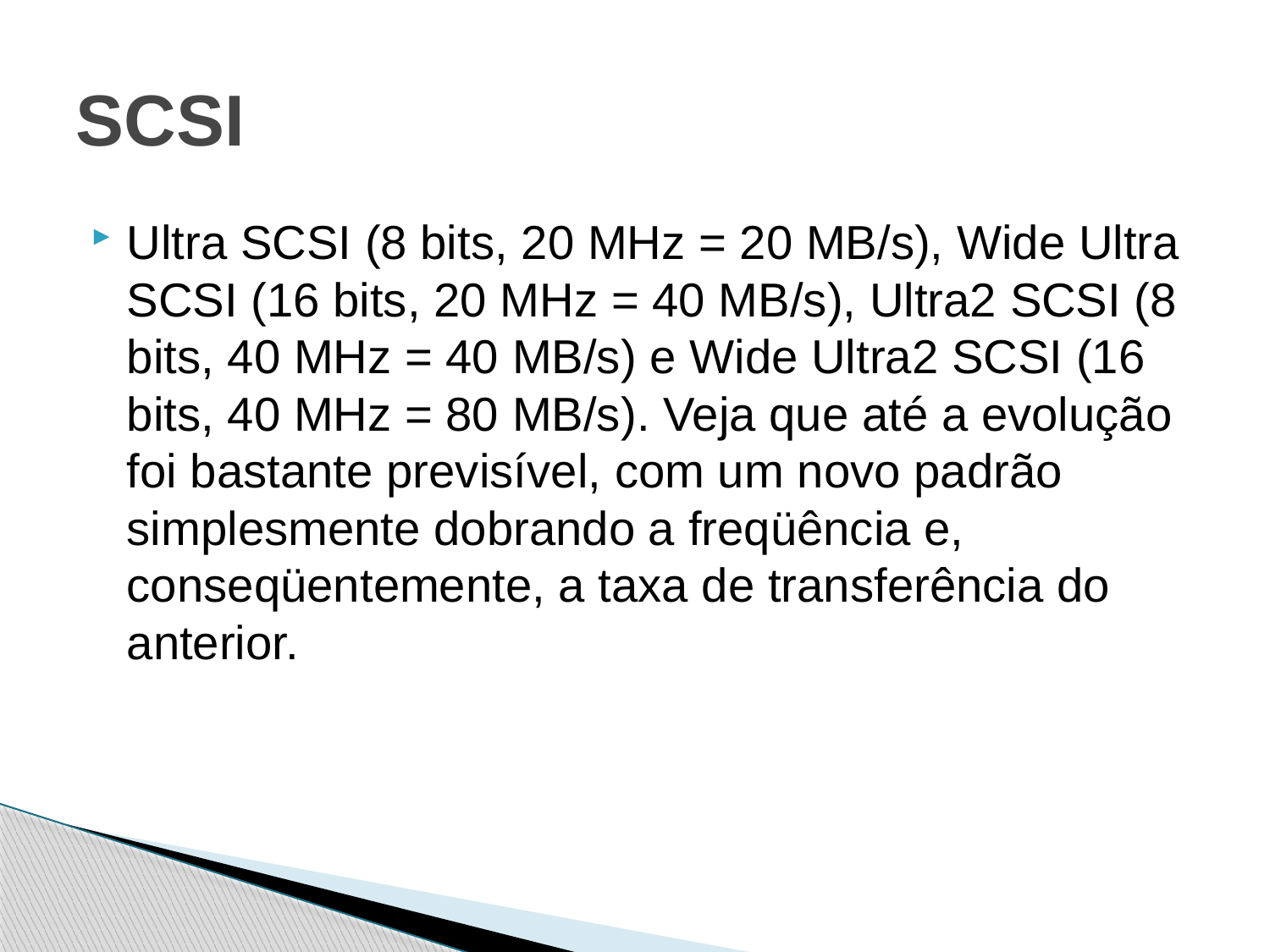

# SCSI
Ultra SCSI (8 bits, 20 MHz = 20 MB/s), Wide Ultra SCSI (16 bits, 20 MHz = 40 MB/s), Ultra2 SCSI (8 bits, 40 MHz = 40 MB/s) e Wide Ultra2 SCSI (16 bits, 40 MHz = 80 MB/s). Veja que até a evolução foi bastante previsível, com um novo padrão simplesmente dobrando a freqüência e, conseqüentemente, a taxa de transferência do anterior.